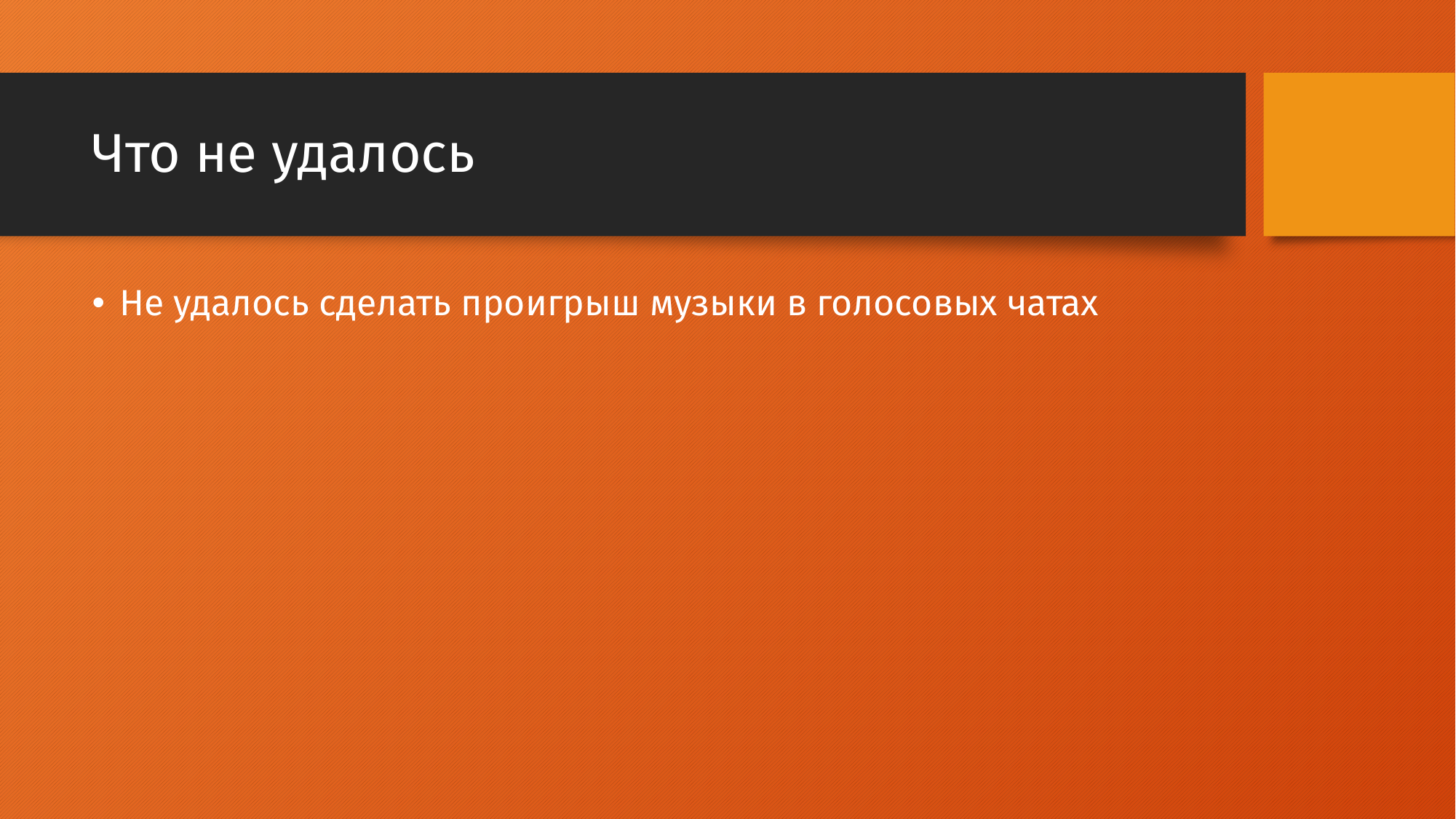

# Что не удалось
Не удалось сделать проигрыш музыки в голосовых чатах